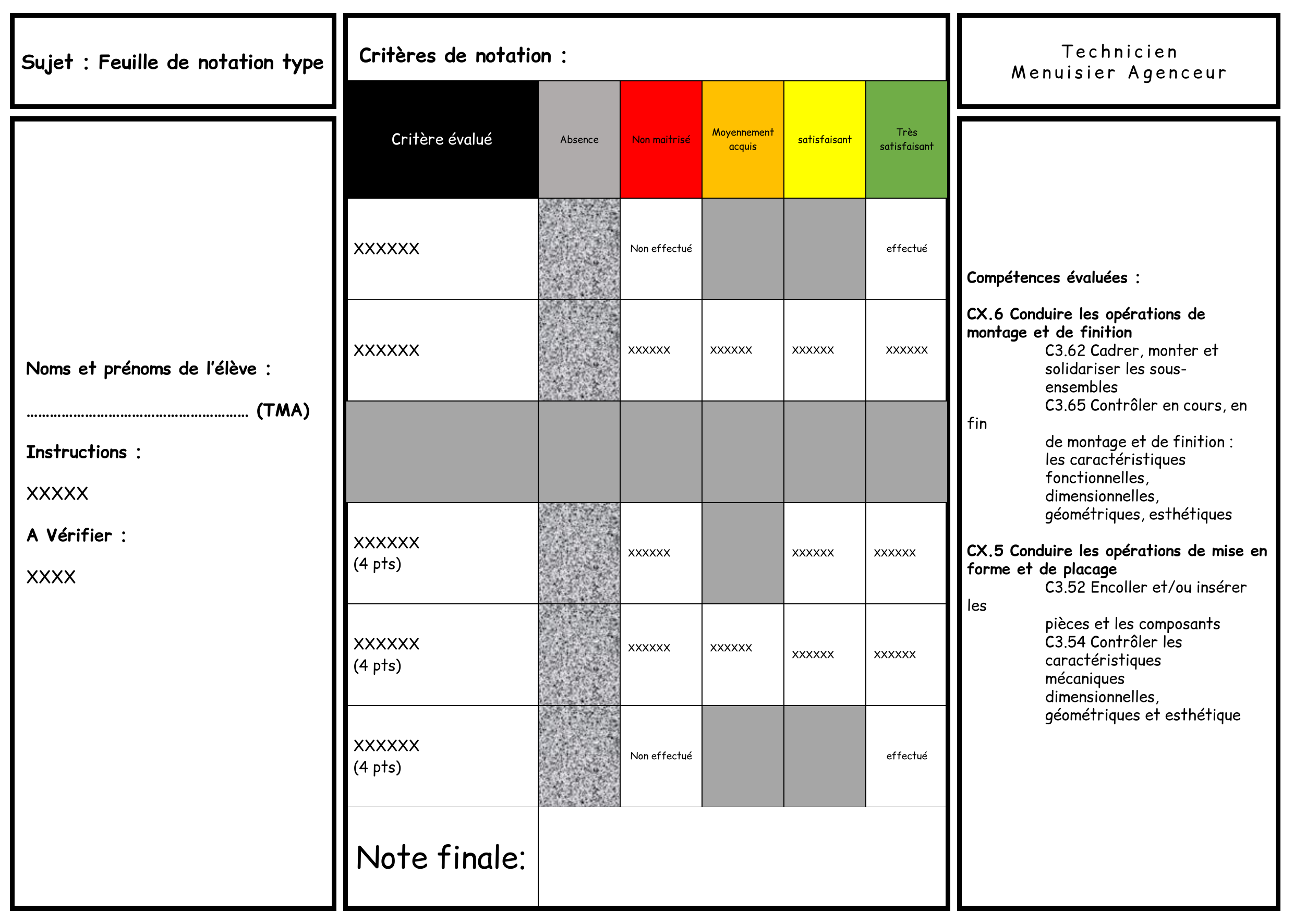

Sujet : Feuille de notation type

Critères de notation :
Technicien
Menuisier Agenceur
| Critère évalué | Absence | Non maitrisé | Moyennement acquis | satisfaisant | Très satisfaisant |
| --- | --- | --- | --- | --- | --- |
| XXXXXX |  | Non effectué |  |  | effectué |
| XXXXXX |  | XXXXXX | XXXXXX | XXXXXX | XXXXXX |
|  |  |  |  |  |  |
| XXXXXX (4 pts) |  | XXXXXX |  | XXXXXX | XXXXXX |
| XXXXXX (4 pts) |  | XXXXXX | XXXXXX | XXXXXX | XXXXXX |
| XXXXXX (4 pts) |  | Non effectué |  |  | effectué |
| Note finale: |  |  |  |  |  |
Noms et prénoms de l’élève :

………………………………………………… (TMA)

Instructions :

XXXXX

A Vérifier :

XXXX

Compétences évaluées :

CX.6 Conduire les opérations de montage et de finition
	C3.62 Cadrer, monter et
	solidariser les sous-
	ensembles
	C3.65 Contrôler en cours, en fin
	de montage et de finition :
	les caractéristiques
	fonctionnelles,
	dimensionnelles,
	géométriques, esthétiques

CX.5 Conduire les opérations de mise en forme et de placage
	C3.52 Encoller et/ou insérer les
	pièces et les composants
	C3.54 Contrôler les
	caractéristiques
	mécaniques
	dimensionnelles,
	géométriques et esthétique